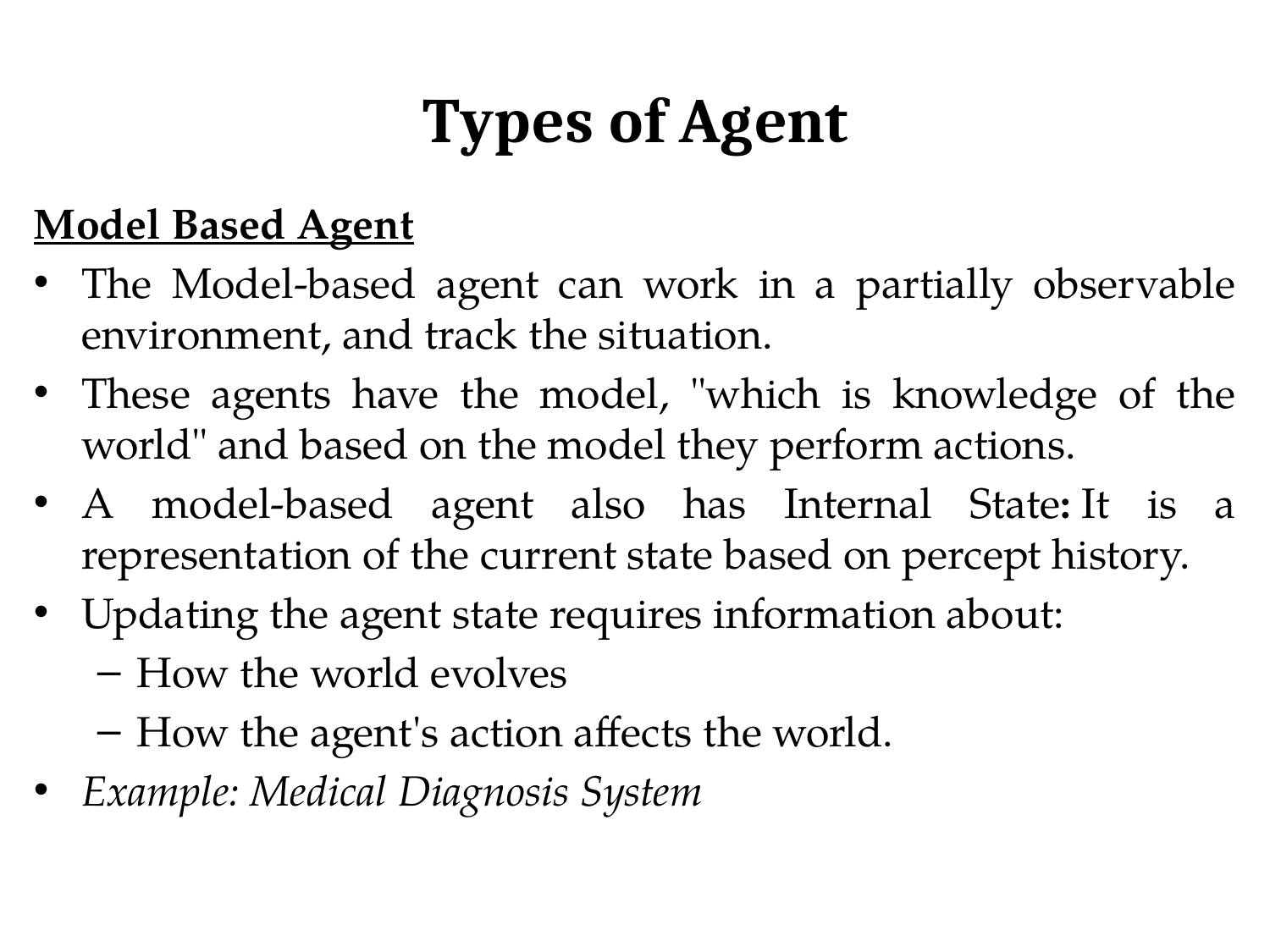

# Types of Agent
Model Based Agent
The Model-based agent can work in a partially observable environment, and track the situation.
These agents have the model, "which is knowledge of the world" and based on the model they perform actions.
A model-based agent also has Internal State: It is a representation of the current state based on percept history.
Updating the agent state requires information about:
How the world evolves
How the agent's action affects the world.
Example: Medical Diagnosis System